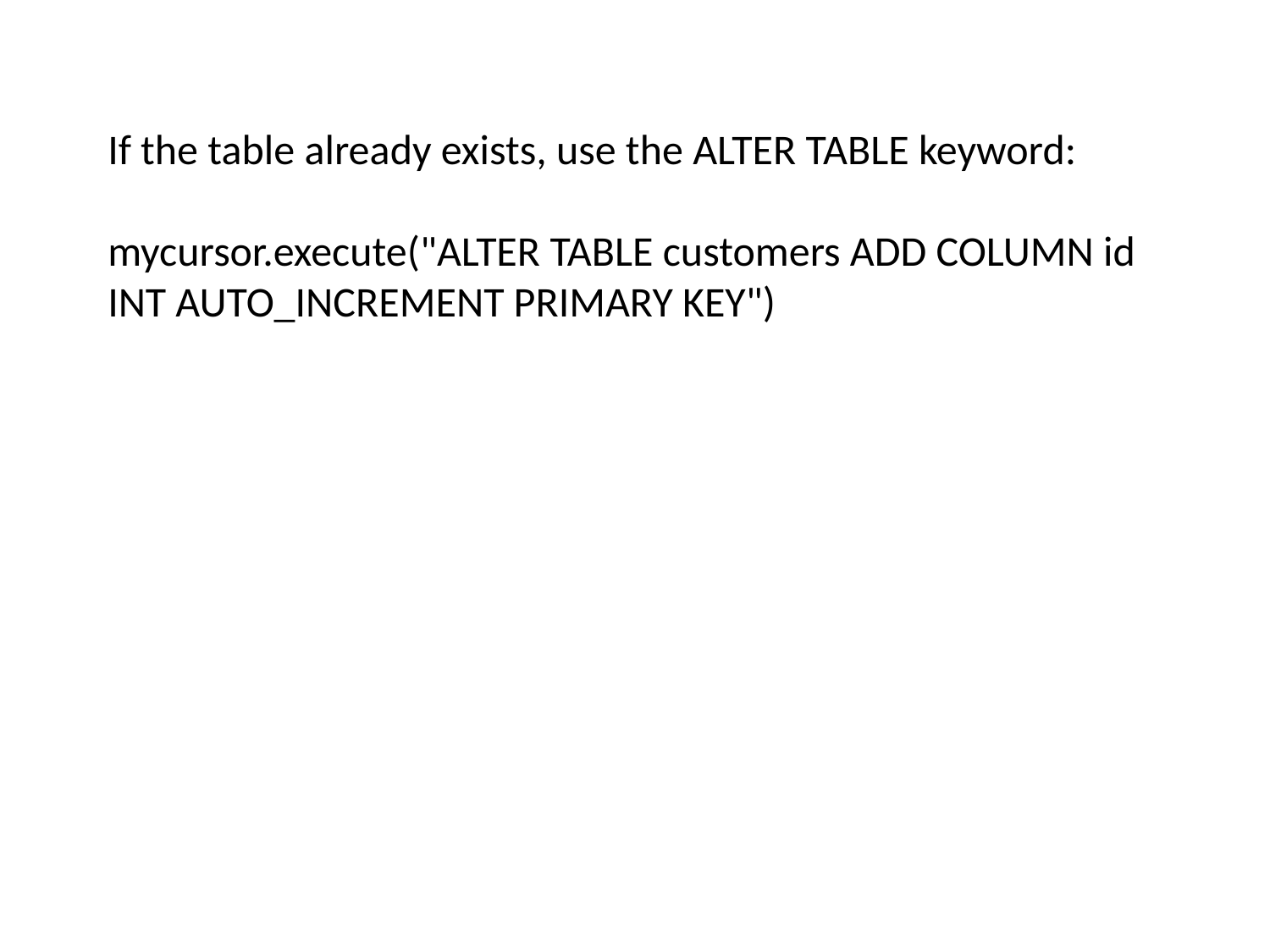

If the table already exists, use the ALTER TABLE keyword:

mycursor.execute("ALTER TABLE customers ADD COLUMN id INT AUTO_INCREMENT PRIMARY KEY")